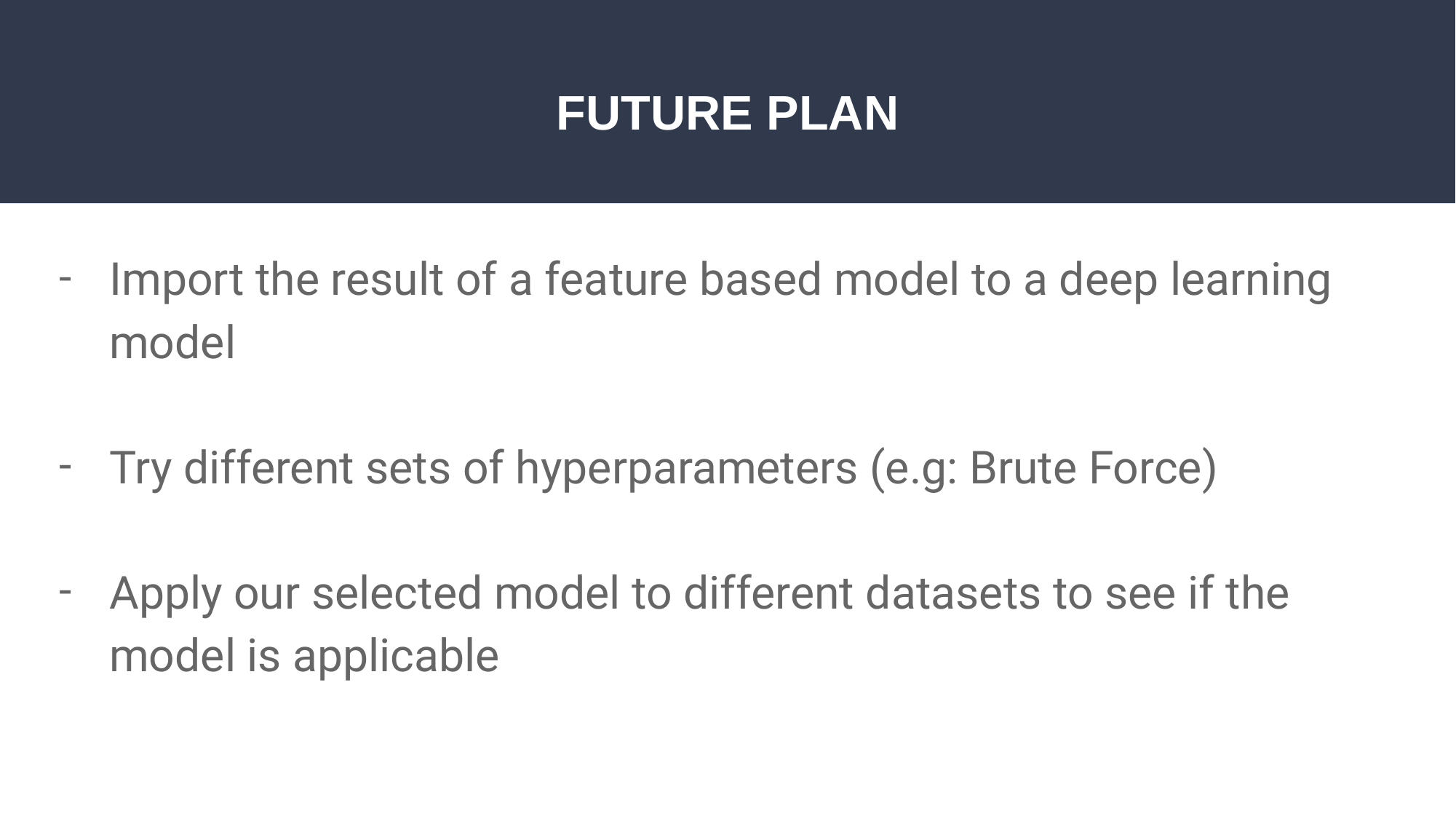

# FUTURE PLAN
Import the result of a feature based model to a deep learning model

Try different sets of hyperparameters (e.g: Brute Force)

Apply our selected model to different datasets to see if the model is applicable